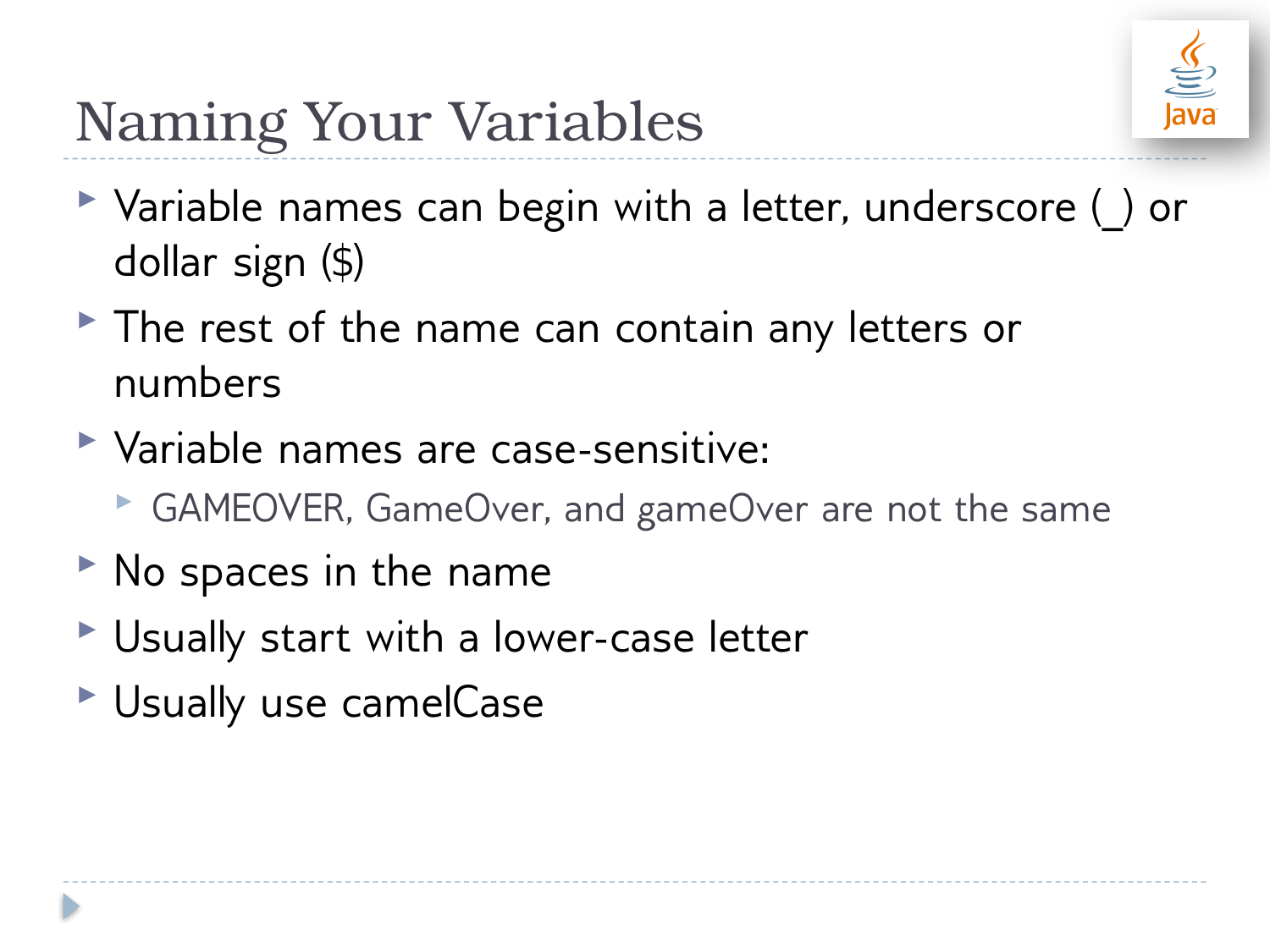

# Naming Your Variables
Variable names can begin with a letter, underscore (_) or dollar sign ($)
The rest of the name can contain any letters or numbers
Variable names are case-sensitive:
GAMEOVER, GameOver, and gameOver are not the same
No spaces in the name
Usually start with a lower-case letter
Usually use camelCase